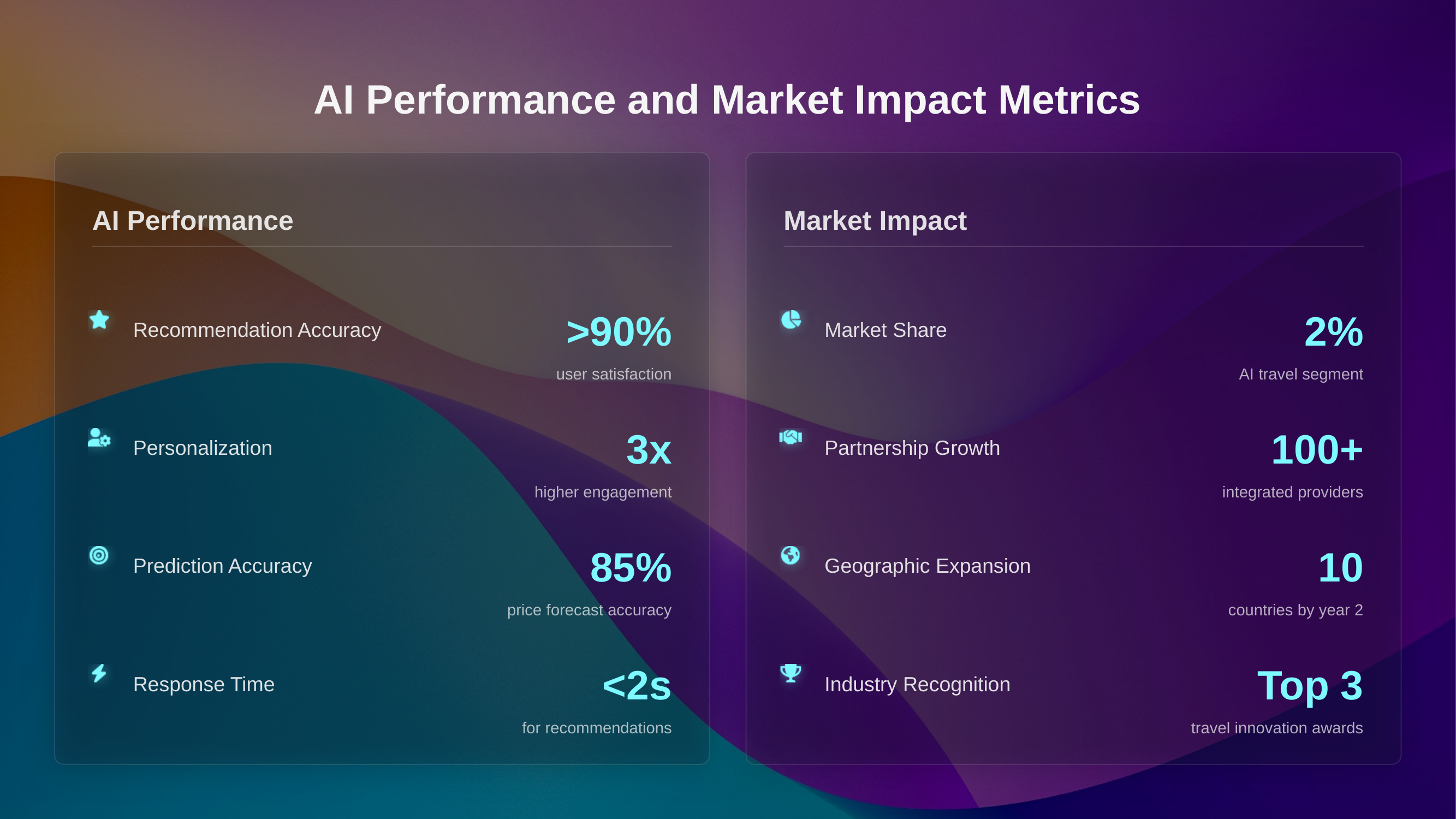

AI Performance and Market Impact Metrics

AI Performance
Market Impact

>90%
user satisfaction

2%
AI travel segment

Recommendation Accuracy

Market Share

3x
higher engagement

100+
integrated providers

Personalization

Partnership Growth

85%
price forecast accuracy

10
countries by year 2

Prediction Accuracy

Geographic Expansion

<2s
for recommendations

Top 3
travel innovation awards

Response Time

Industry Recognition